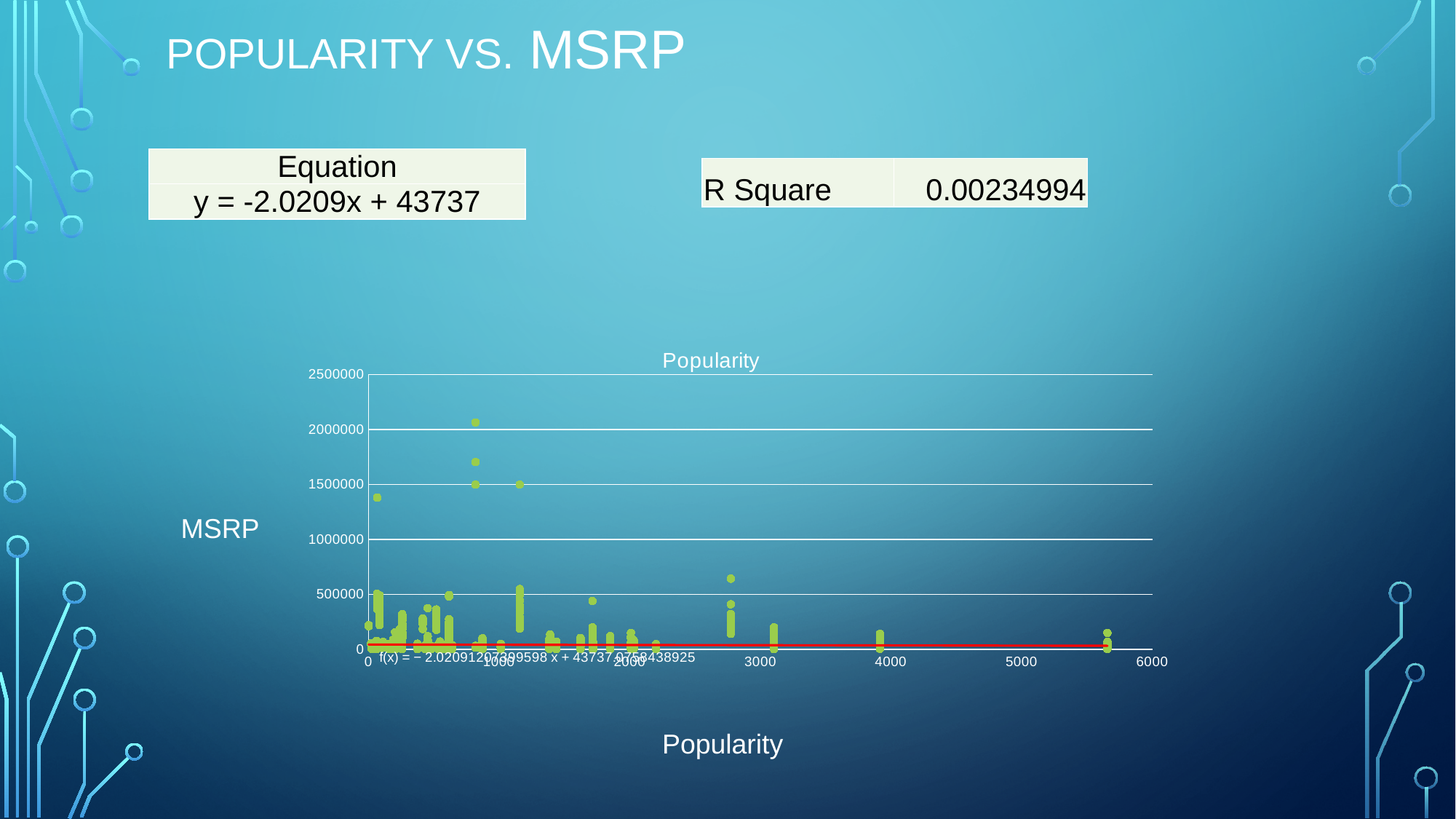

# Popularity vs. MSRP
| Equation |
| --- |
| y = -2.0209x + 43737 |
| R Square | 0.00234994 |
| --- | --- |

### Chart: Popularity

| Category | MSRP |
|---|---|
MSRP
Popularity